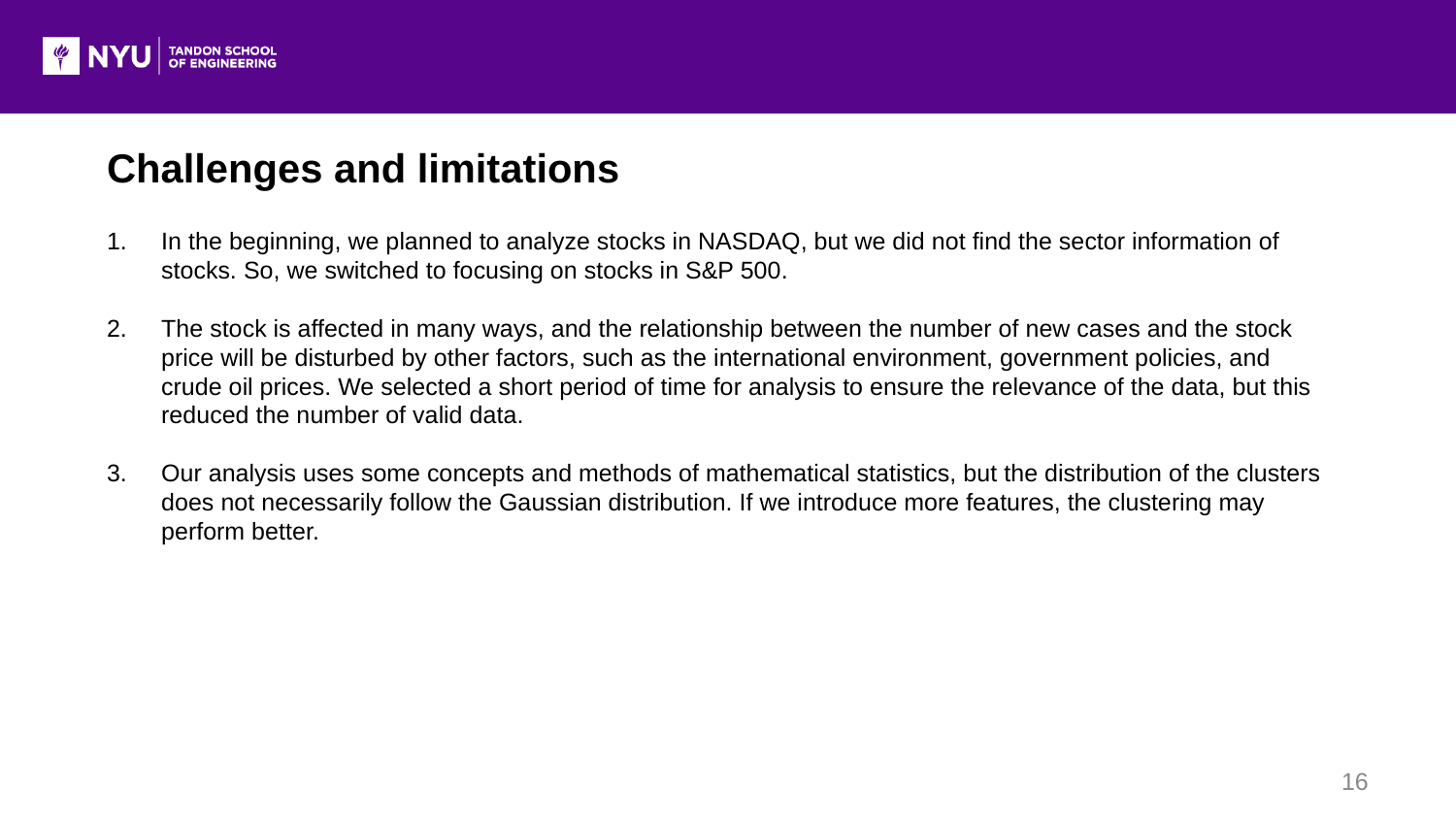

Challenges and limitations

In the beginning, we planned to analyze stocks in NASDAQ, but we did not find the sector information of stocks. So, we switched to focusing on stocks in S&P 500.

The stock is affected in many ways, and the relationship between the number of new cases and the stock price will be disturbed by other factors, such as the international environment, government policies, and crude oil prices. We selected a short period of time for analysis to ensure the relevance of the data, but this reduced the number of valid data.

Our analysis uses some concepts and methods of mathematical statistics, but the distribution of the clusters does not necessarily follow the Gaussian distribution. If we introduce more features, the clustering may perform better.

16